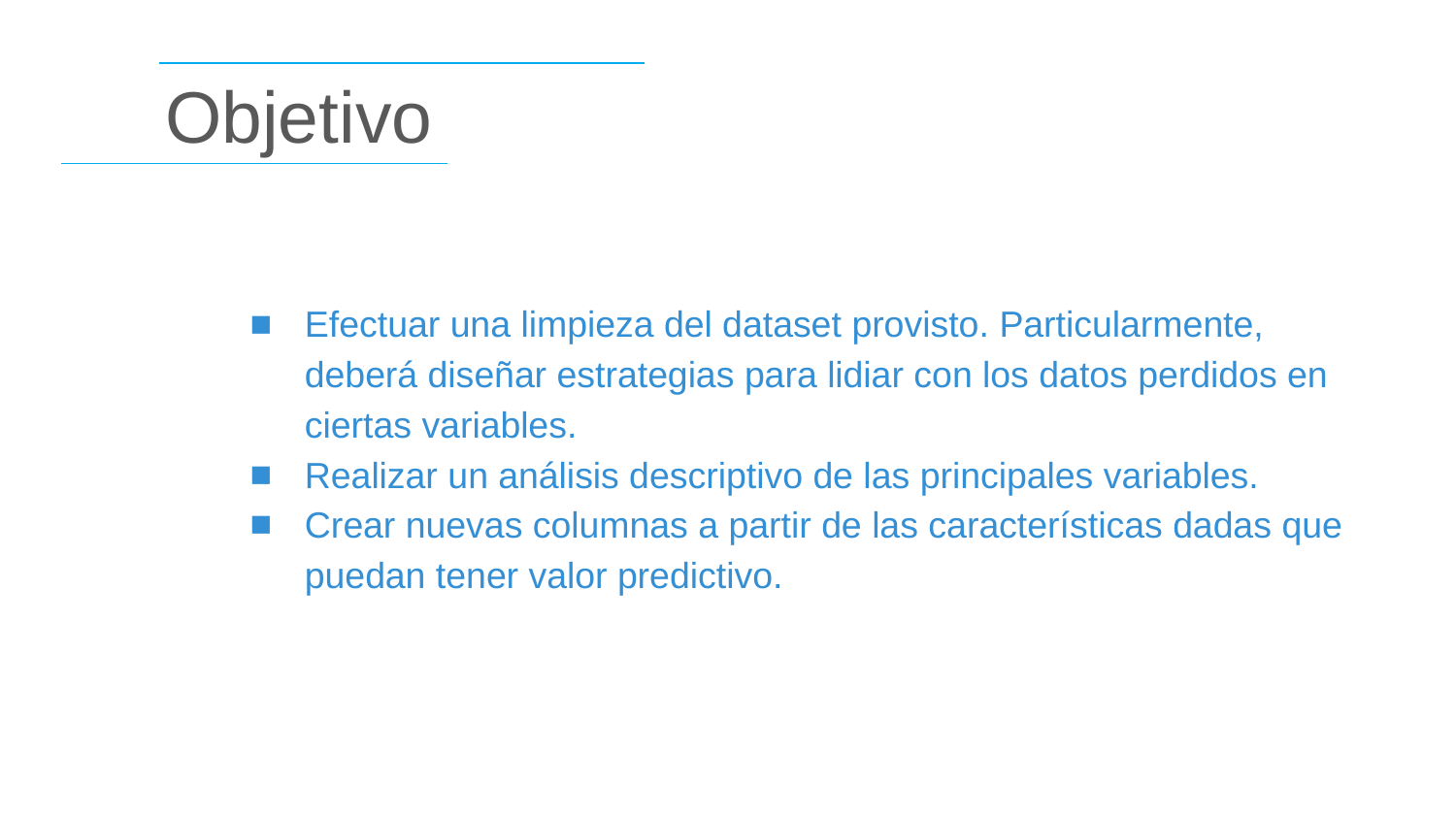

Objetivo
Efectuar una limpieza del dataset provisto. Particularmente, deberá diseñar estrategias para lidiar con los datos perdidos en ciertas variables.
Realizar un análisis descriptivo de las principales variables.
Crear nuevas columnas a partir de las características dadas que puedan tener valor predictivo.